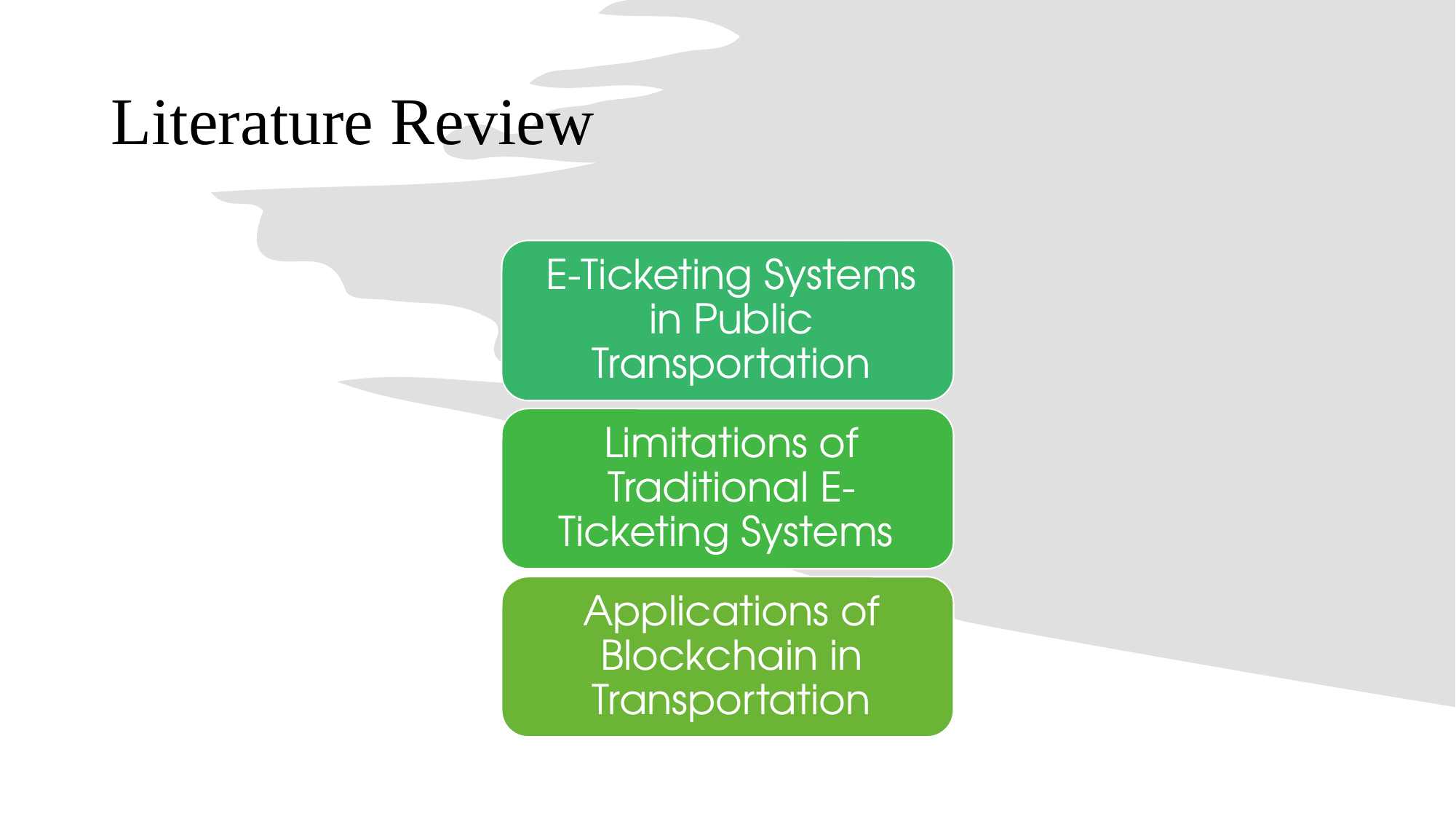

# Literature Review
E-Ticketing Systems in Public Transportation
Limitations of Traditional E-Ticketing Systems
Applications of Blockchain in Transportation